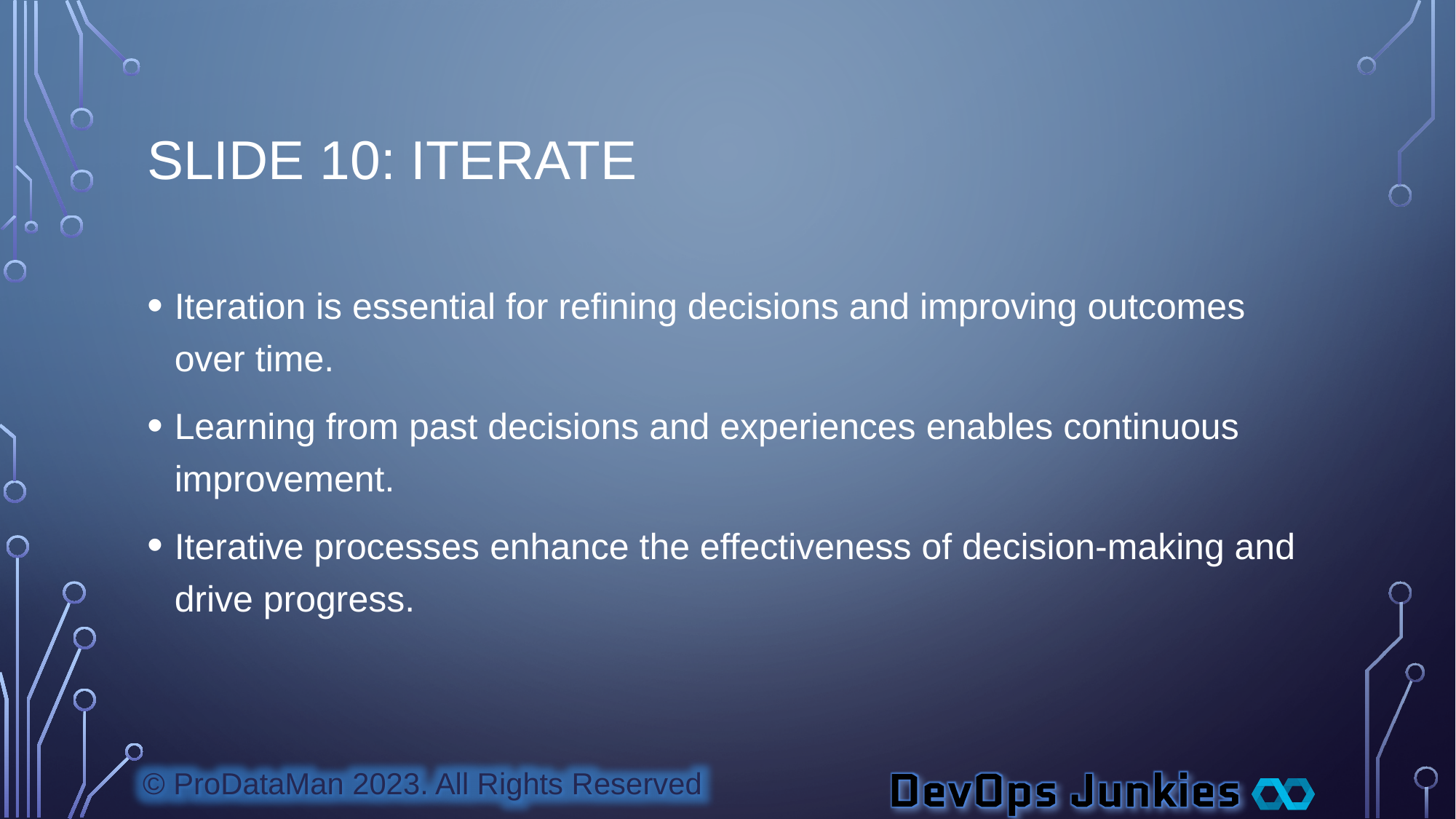

# Slide 10: Iterate
Iteration is essential for refining decisions and improving outcomes over time.
Learning from past decisions and experiences enables continuous improvement.
Iterative processes enhance the effectiveness of decision-making and drive progress.